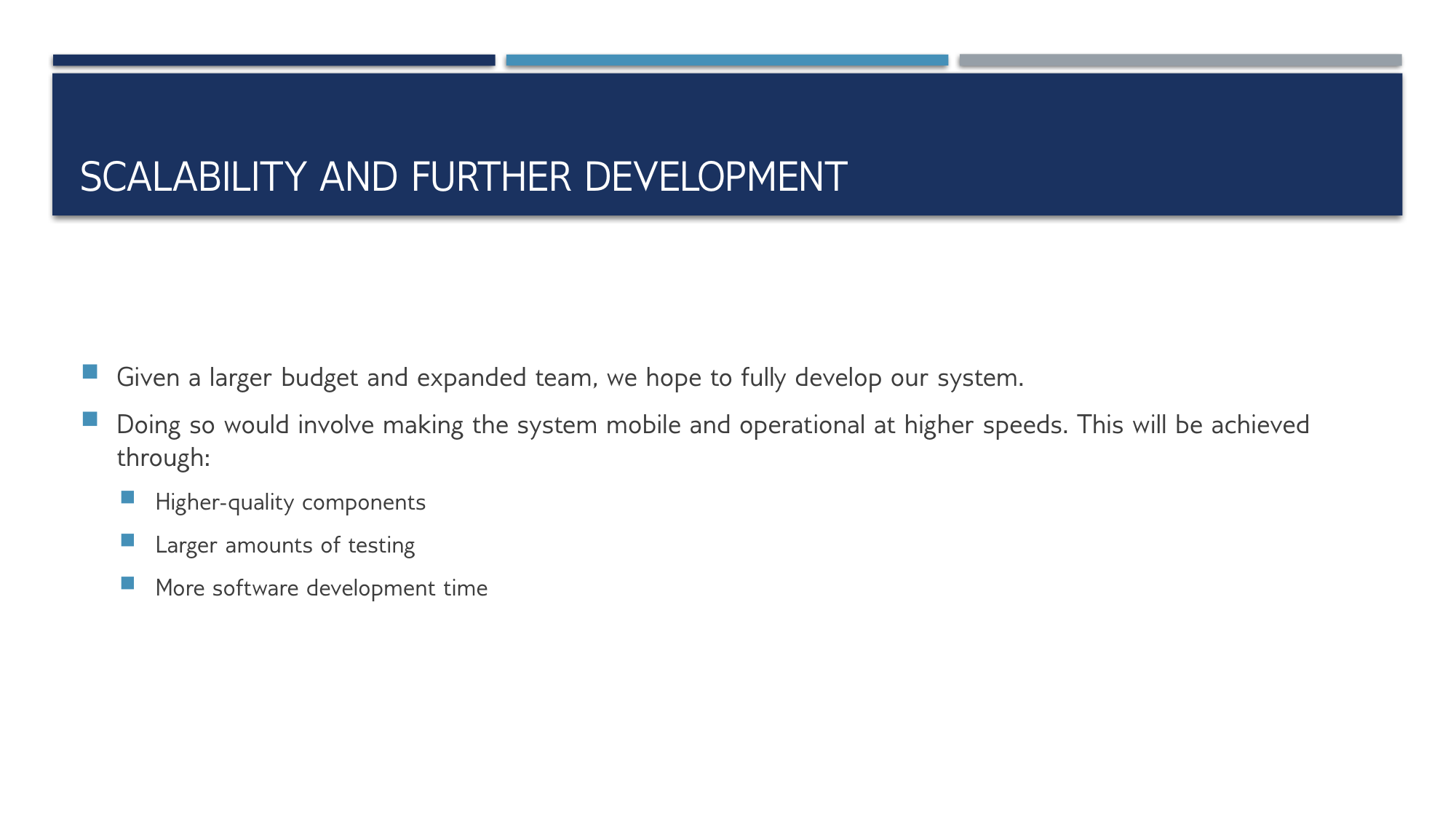

# Scalability and Further Development
Given a larger budget and expanded team, we hope to fully develop our system.
Doing so would involve making the system mobile and operational at higher speeds. This will be achieved through:
Higher-quality components
Larger amounts of testing
More software development time